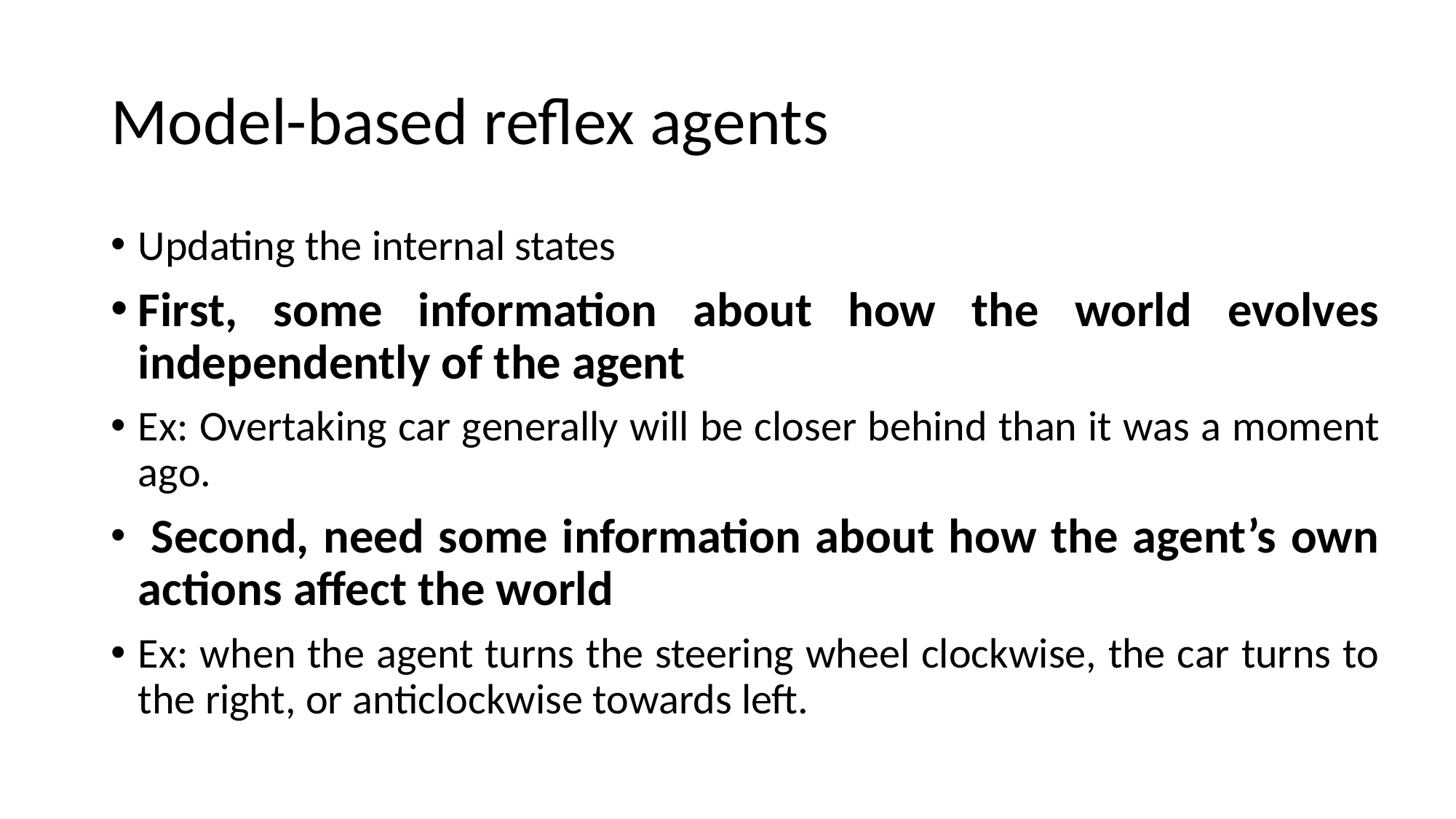

# Model-based reflex agents
Updating the internal states
First, some information about how the world evolves independently of the agent
Ex: Overtaking car generally will be closer behind than it was a moment ago.
 Second, need some information about how the agent’s own actions affect the world
Ex: when the agent turns the steering wheel clockwise, the car turns to the right, or anticlockwise towards left.